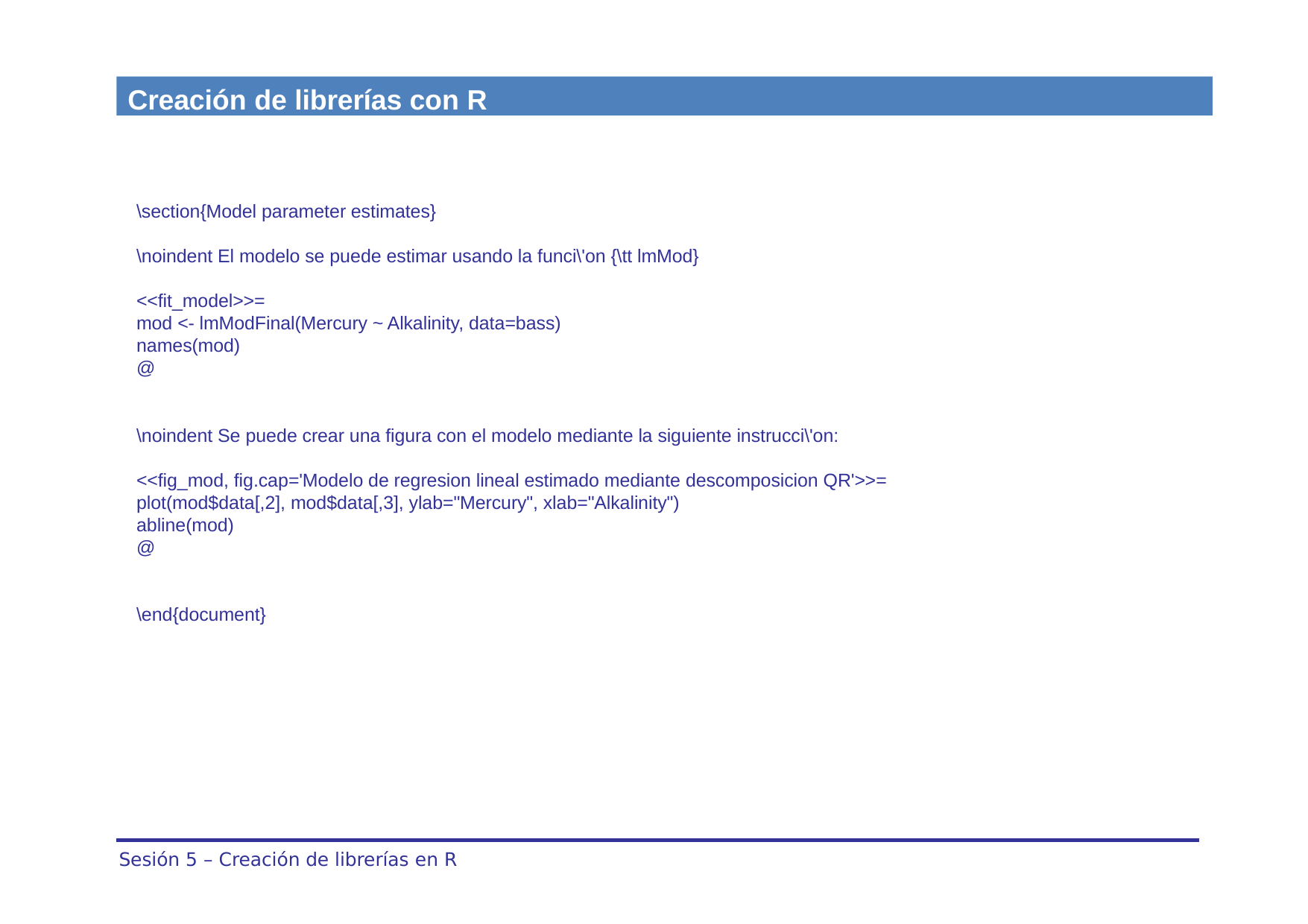

Creación de librerías con R

\section{Model parameter estimates}

\noindent El modelo se puede estimar usando la funci\'on {\tt lmMod}

<<fit_model>>=
mod <- lmModFinal(Mercury ~ Alkalinity, data=bass)
names(mod)
@

\noindent Se puede crear una figura con el modelo mediante la siguiente instrucci\'on:

<<fig_mod, fig.cap='Modelo de regresion lineal estimado mediante descomposicion QR'>>=
plot(mod$data[,2], mod$data[,3], ylab="Mercury", xlab="Alkalinity")
abline(mod)
@

\end{document}

Sesión 5 – Creación de librerías en R